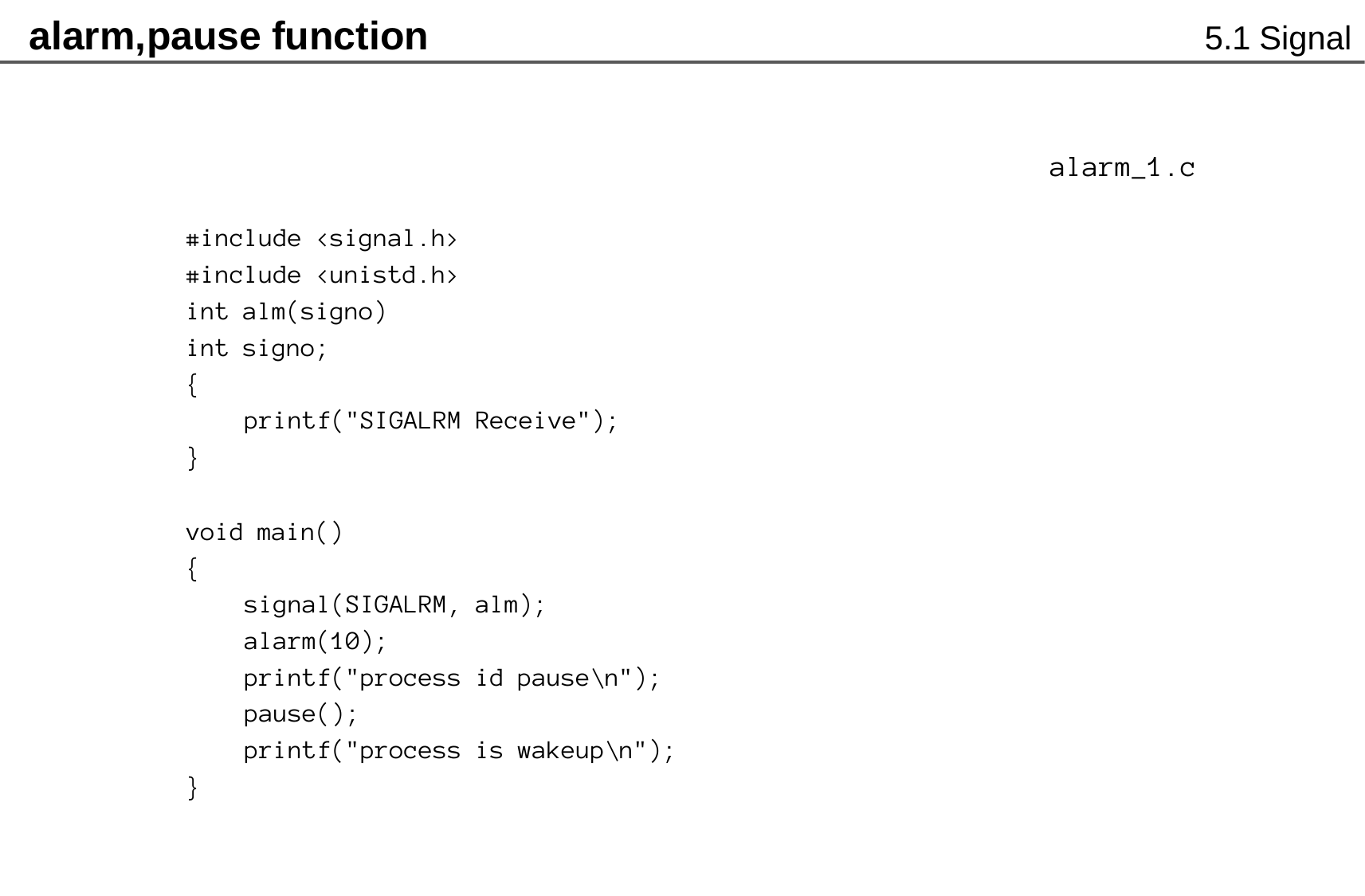

alarm,pause function
5.1 Signal

alarm_1.c

#include  <signal.h>
#include  <unistd.h>
int  alm(signo)
int  signo;
{
	printf("SIGALRM  Receive");
}

void  main()
{
	signal(SIGALRM,  alm);
	alarm(10);
	printf("process  id  pause\n");
	pause();
	printf("process  is  wakeup\n");
}